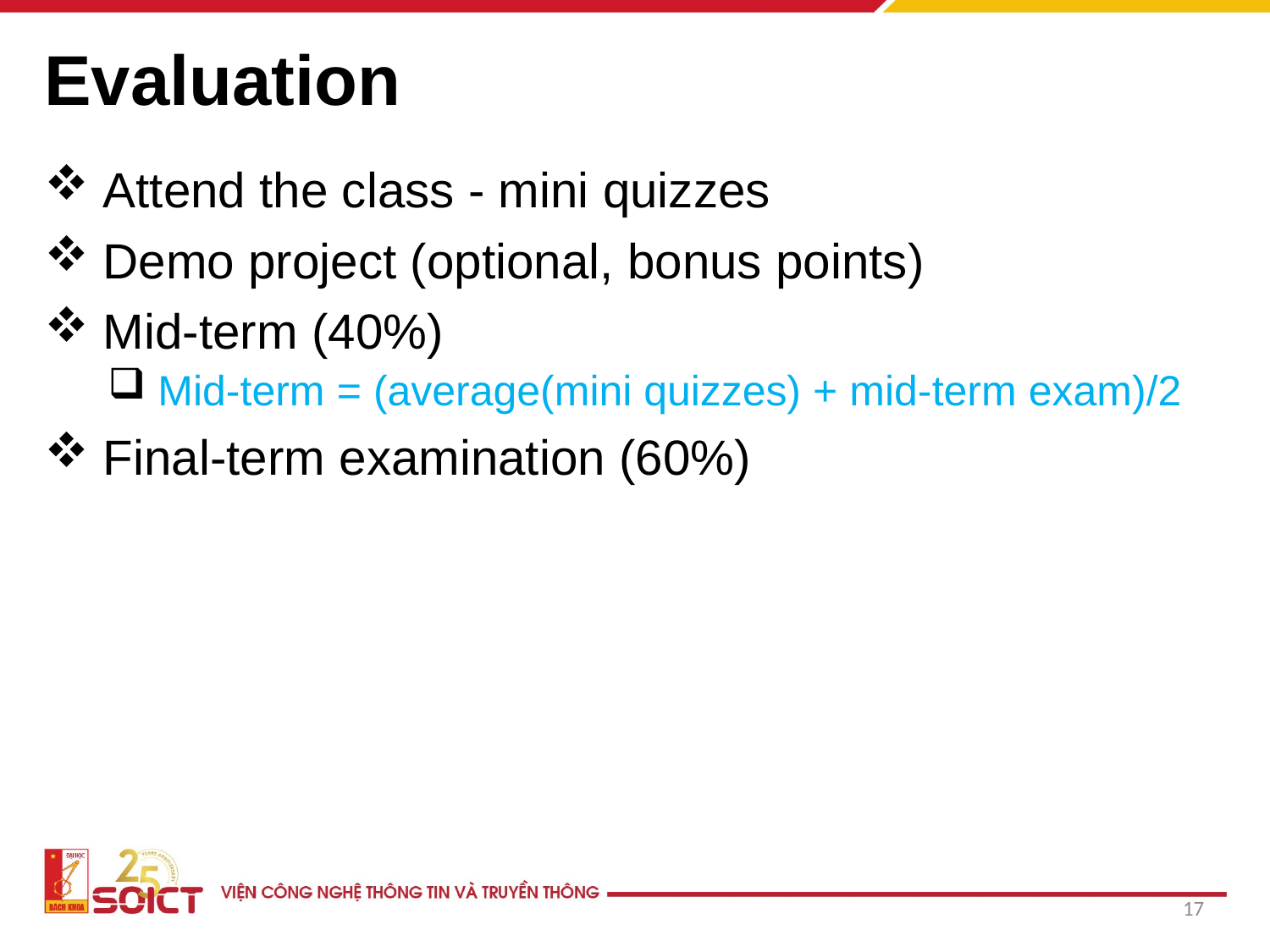

# Evaluation
 Attend the class - mini quizzes
 Demo project (optional, bonus points)
 Mid-term (40%)
 Mid-term = (average(mini quizzes) + mid-term exam)/2
 Final-term examination (60%)
17